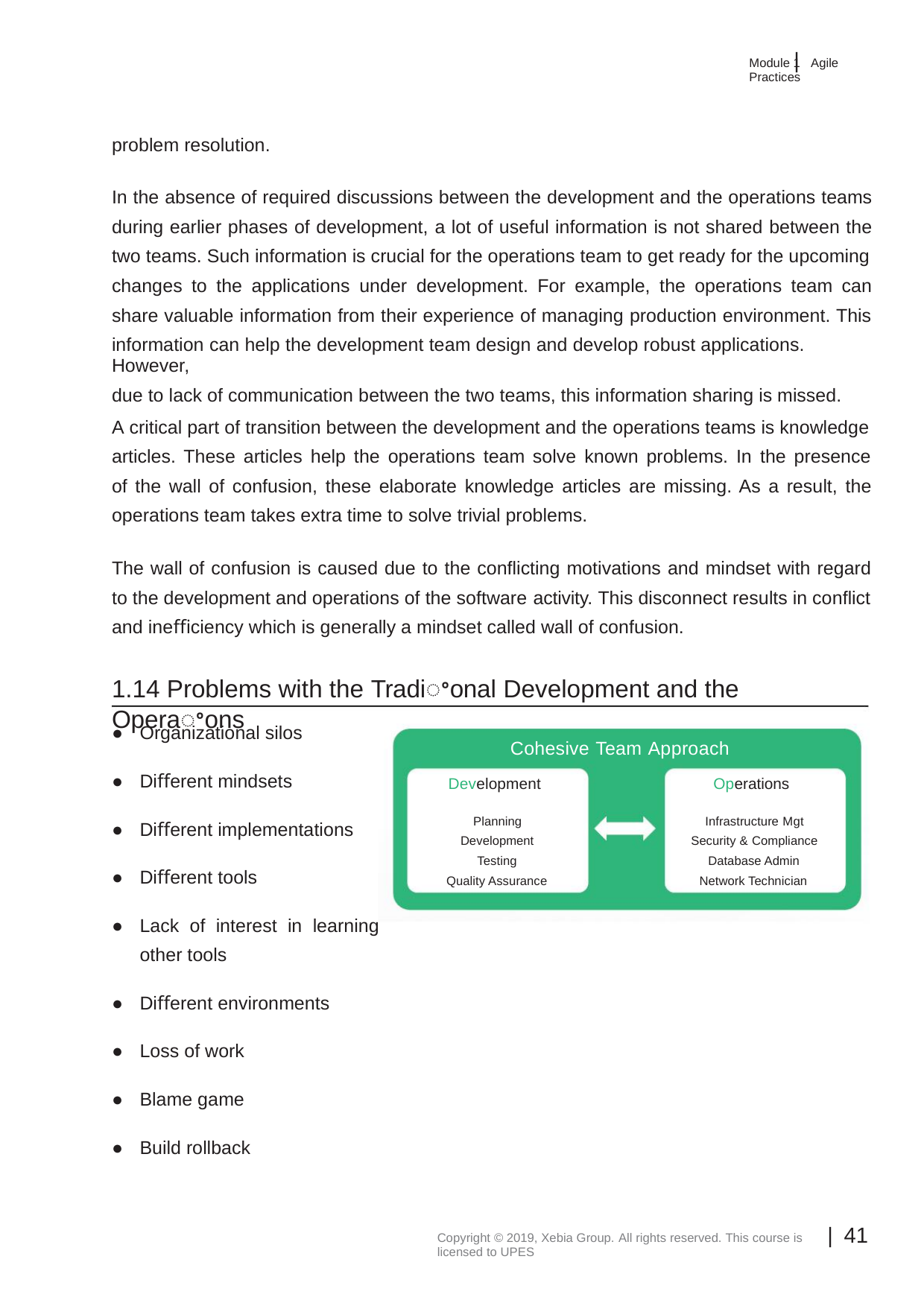

|
Module 1 Agile Practices
problem resolution.
In the absence of required discussions between the development and the operations teams
during earlier phases of development, a lot of useful information is not shared between the
two teams. Such information is crucial for the operations team to get ready for the upcoming
changes to the applications under development. For example, the operations team can
share valuable information from their experience of managing production environment. This
information can help the development team design and develop robust applications. However,
due to lack of communication between the two teams, this information sharing is missed.
A critical part of transition between the development and the operations teams is knowledge
articles. These articles help the operations team solve known problems. In the presence
of the wall of confusion, these elaborate knowledge articles are missing. As a result, the
operations team takes extra time to solve trivial problems.
The wall of confusion is caused due to the conﬂicting motivations and mindset with regard
to the development and operations of the software activity. This disconnect results in conﬂict
and ineﬃciency which is generally a mindset called wall of confusion.

1.14 Problems with the Tradiꢀonal Development and the Operaꢀons
● Organizational silos
Cohesive Team Approach
● Diﬀerent mindsets
● Diﬀerent implementations
● Diﬀerent tools
Development
Operations
Planning
Development
Testing
Infrastructure Mgt
Security & Compliance
Database Admin
Quality Assurance
Network Technician
● Lack of interest in learning
other tools
● Diﬀerent environments
● Loss of work
● Blame game
● Build rollback
| 41
Copyright © 2019, Xebia Group. All rights reserved. This course is licensed to UPES